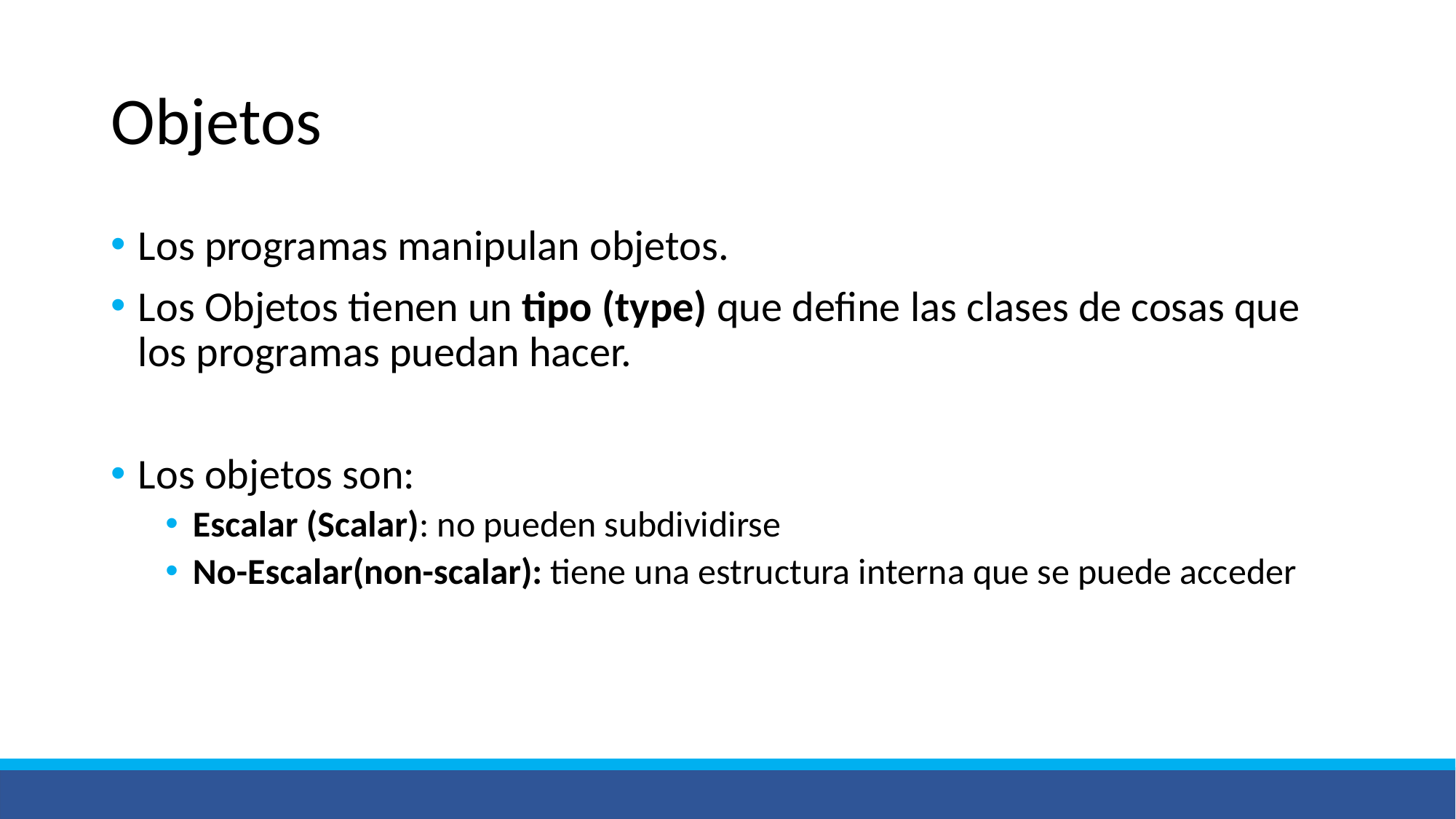

# Objetos
Los programas manipulan objetos.
Los Objetos tienen un tipo (type) que define las clases de cosas que los programas puedan hacer.

Los objetos son:
Escalar (Scalar): no pueden subdividirse
No-Escalar(non-scalar): tiene una estructura interna que se puede acceder